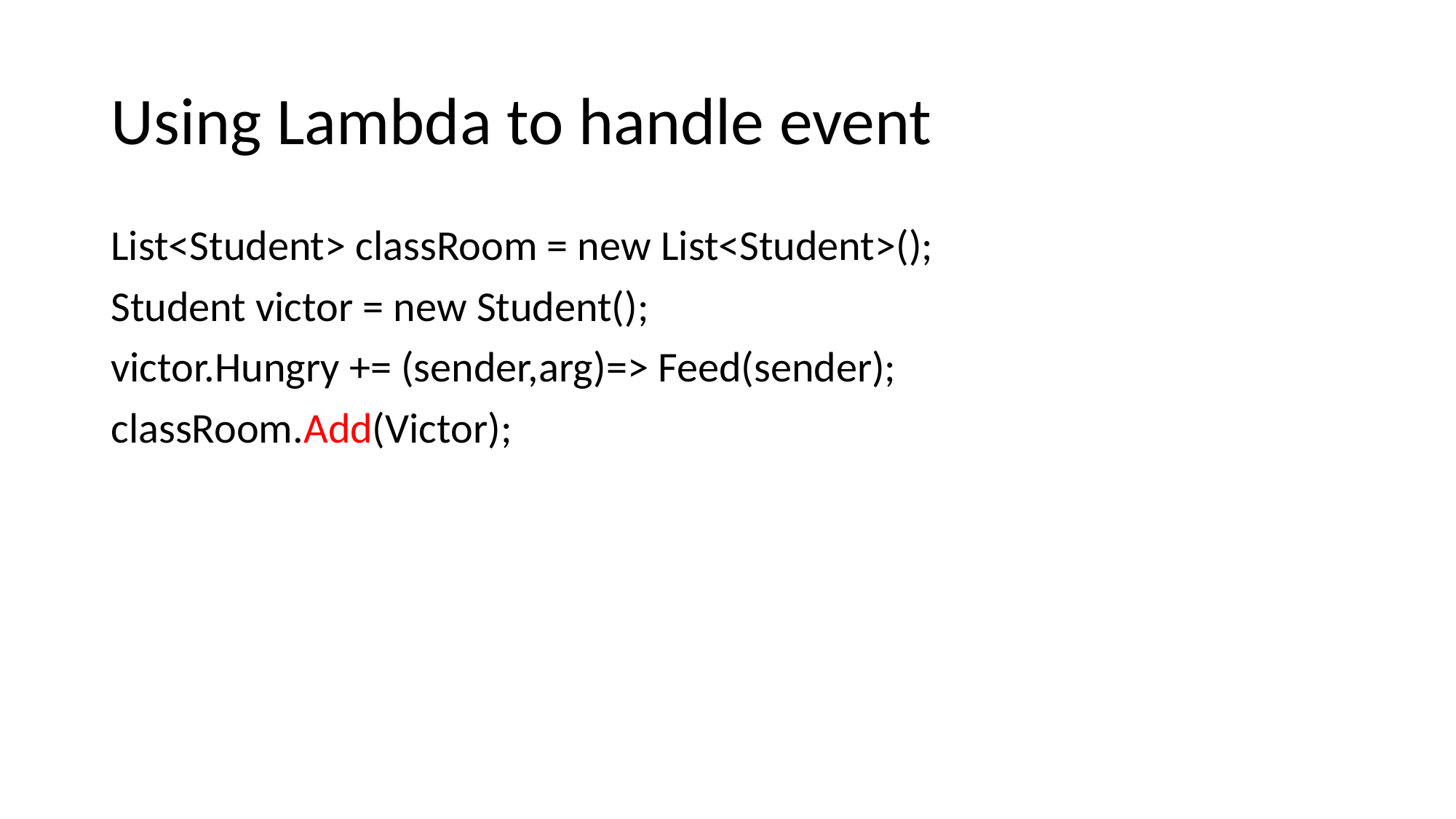

# Using Lambda to handle event
List<Student> classRoom = new List<Student>();
Student victor = new Student();
victor.Hungry += (sender,arg)=> Feed(sender);
classRoom.Add(Victor);